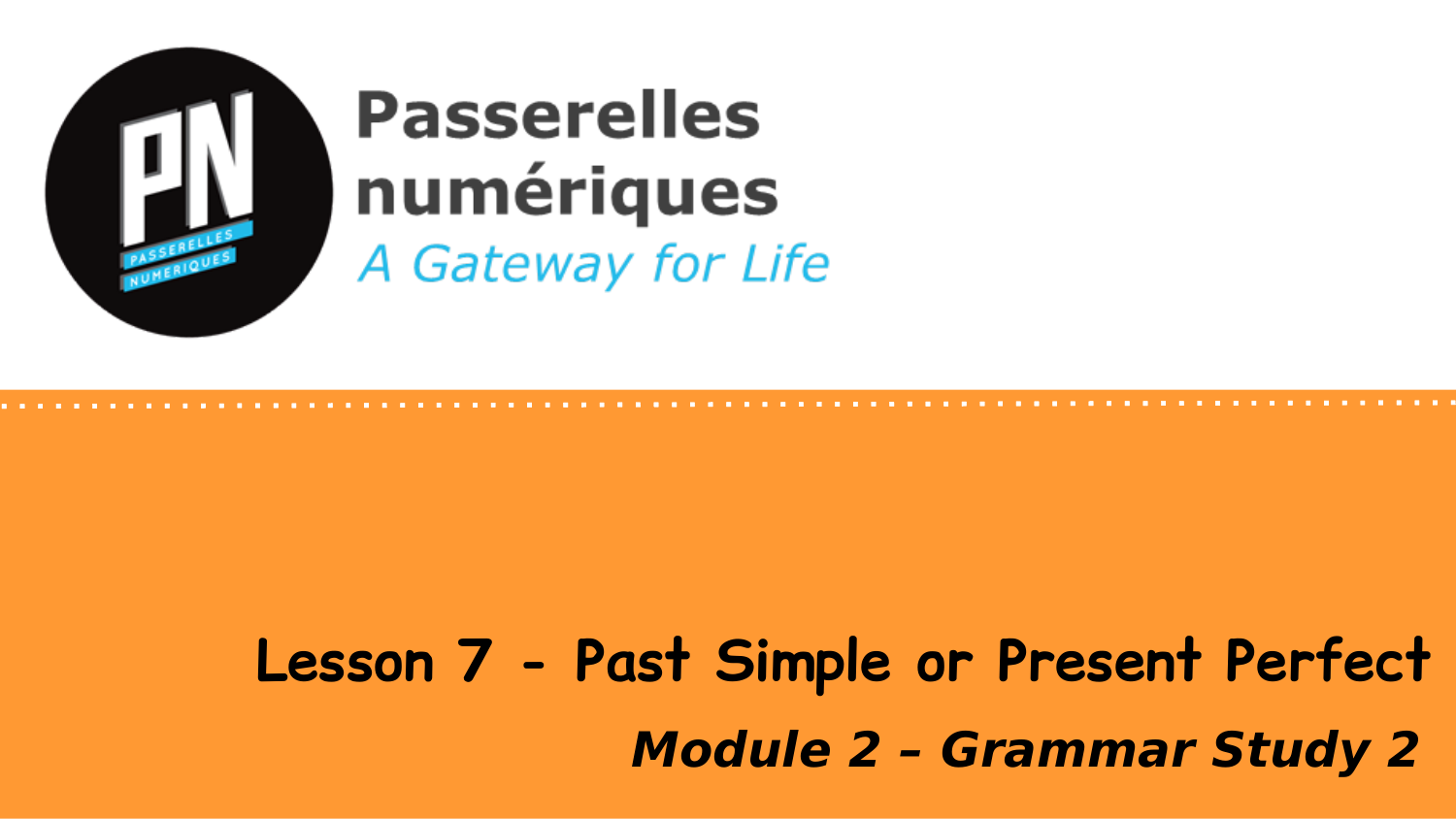

# Lesson 7 - Past Simple or Present Perfect
Module 2 – Grammar Study 2